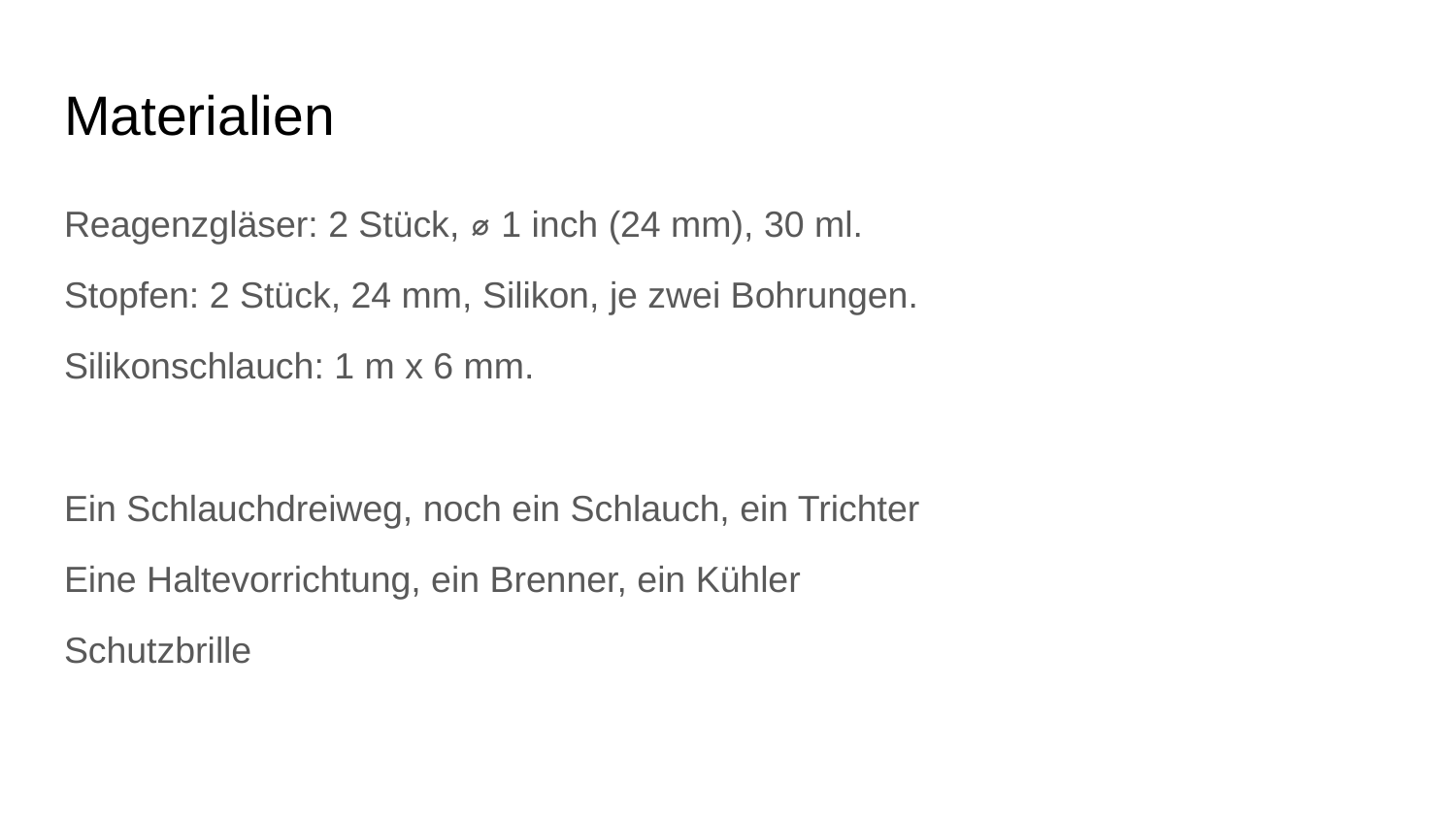

# Materialien
Reagenzgläser: 2 Stück, ⌀ 1 inch (24 mm), 30 ml.
Stopfen: 2 Stück, 24 mm, Silikon, je zwei Bohrungen.
Silikonschlauch: 1 m x 6 mm.

Ein Schlauchdreiweg, noch ein Schlauch, ein Trichter
Eine Haltevorrichtung, ein Brenner, ein Kühler
Schutzbrille